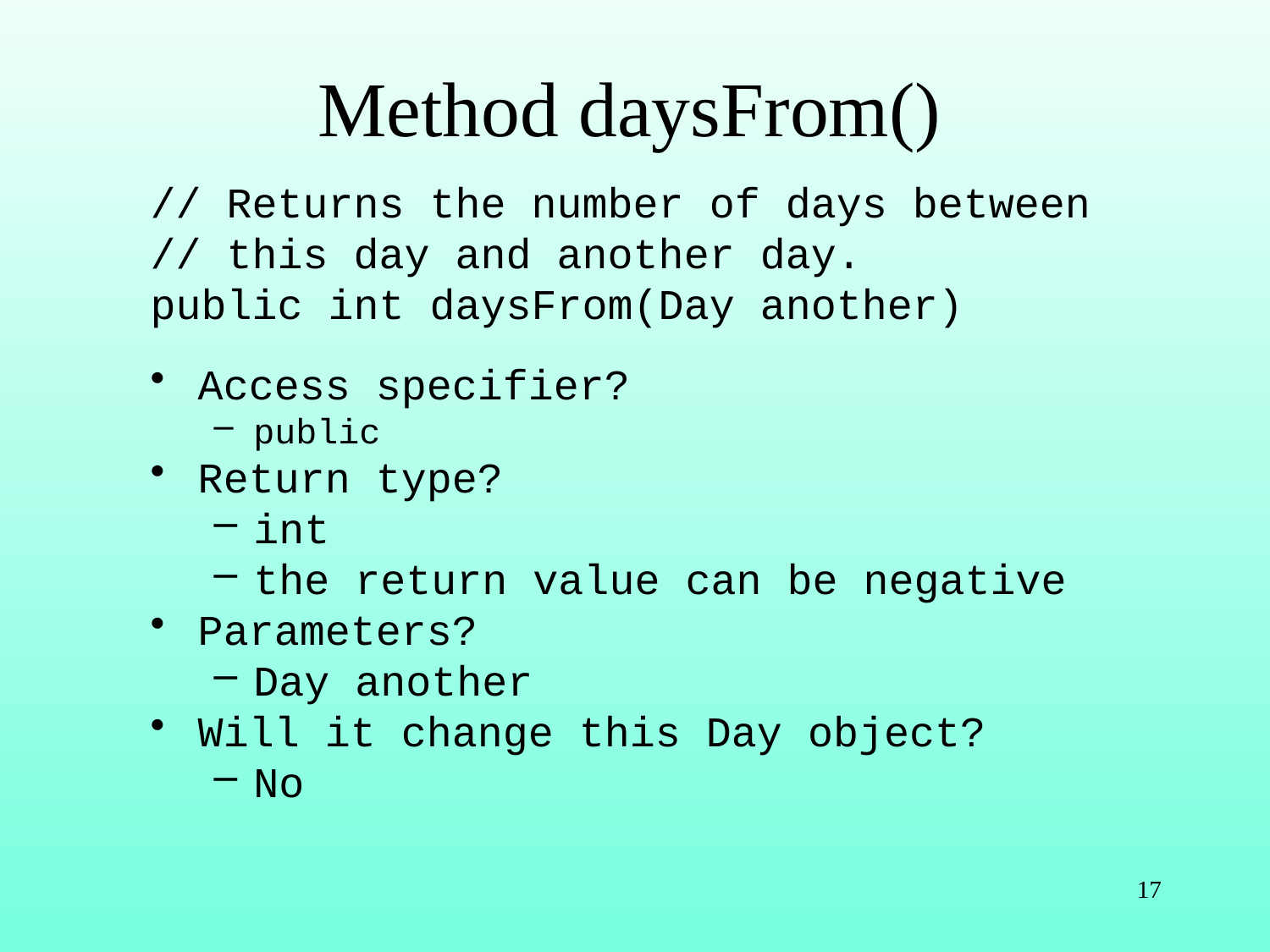

# Method daysFrom()
// Returns the number of days between
// this day and another day.
public int daysFrom(Day another)

Access specifier?
public
Return type?
int
the return value can be negative
Parameters?
Day another
Will it change this Day object?
No
17